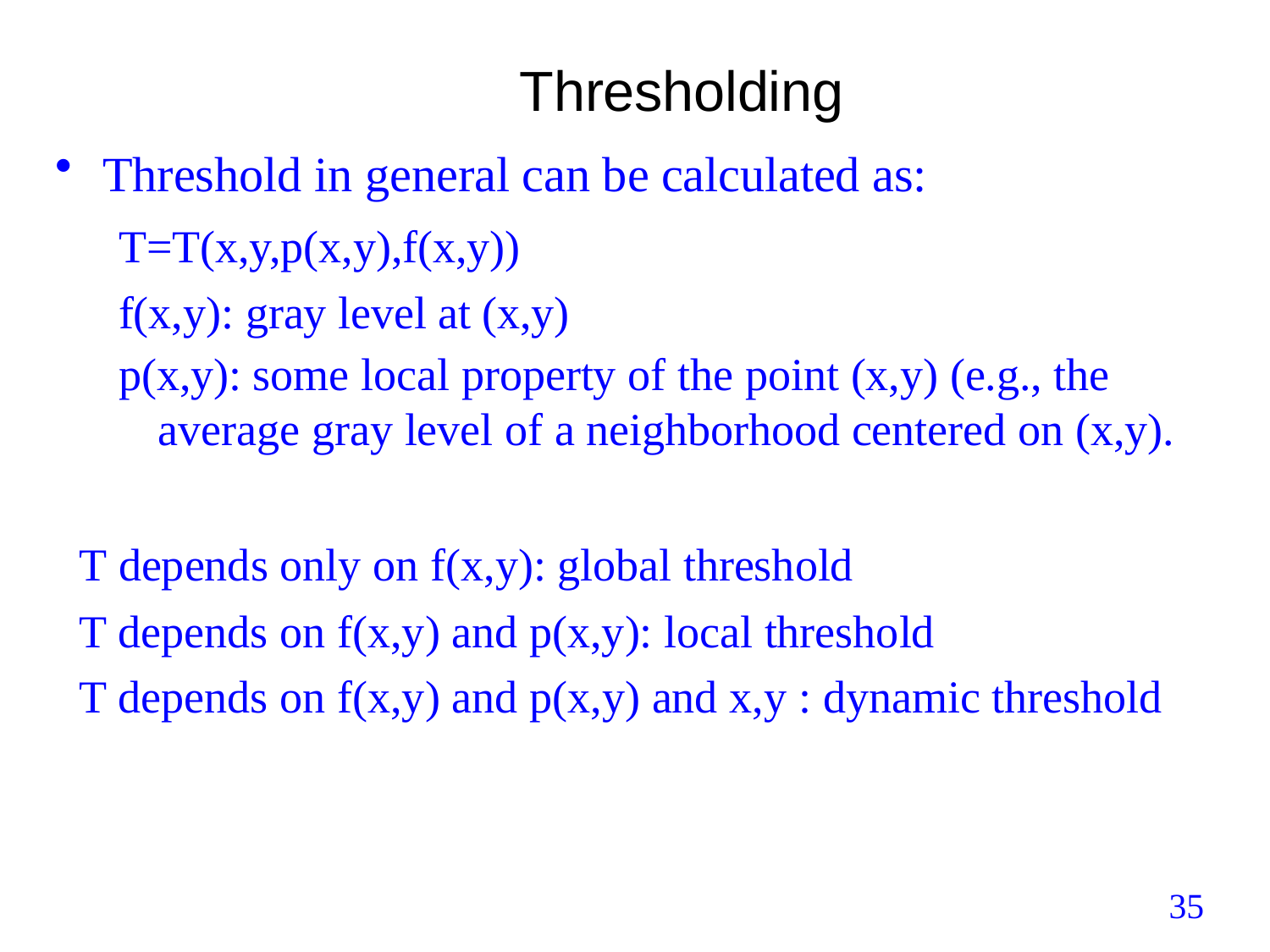

# Thresholding
Threshold in general can be calculated as:
T=T(x,y,p(x,y),f(x,y))  f(x,y): gray level at (x,y)
p(x,y): some local property of the point (x,y) (e.g., the  average gray level of a neighborhood centered on (x,y).

T depends only on f(x,y): global threshold
T depends on f(x,y) and p(x,y): local threshold
T depends on f(x,y) and p(x,y) and x,y : dynamic threshold
35